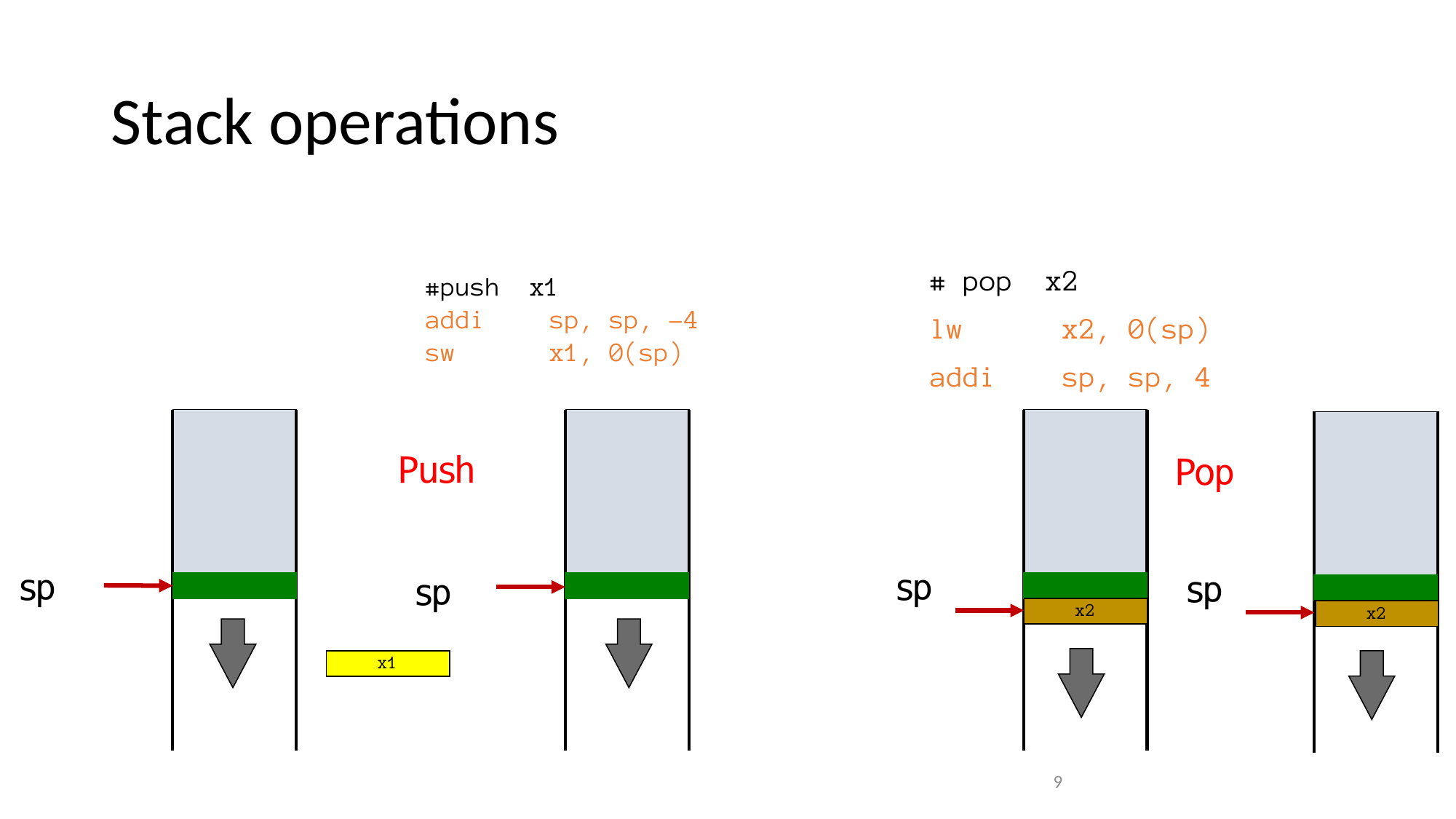

# Stack operations
# pop  x2
lw      x2, 0(sp)
addi    sp, sp, 4

#push  x1
addi	 sp, sp, -4
sw	 x1, 0(sp)

Push
Pop
sp
sp
sp
sp

x2
x2
x2

x1
x1
9